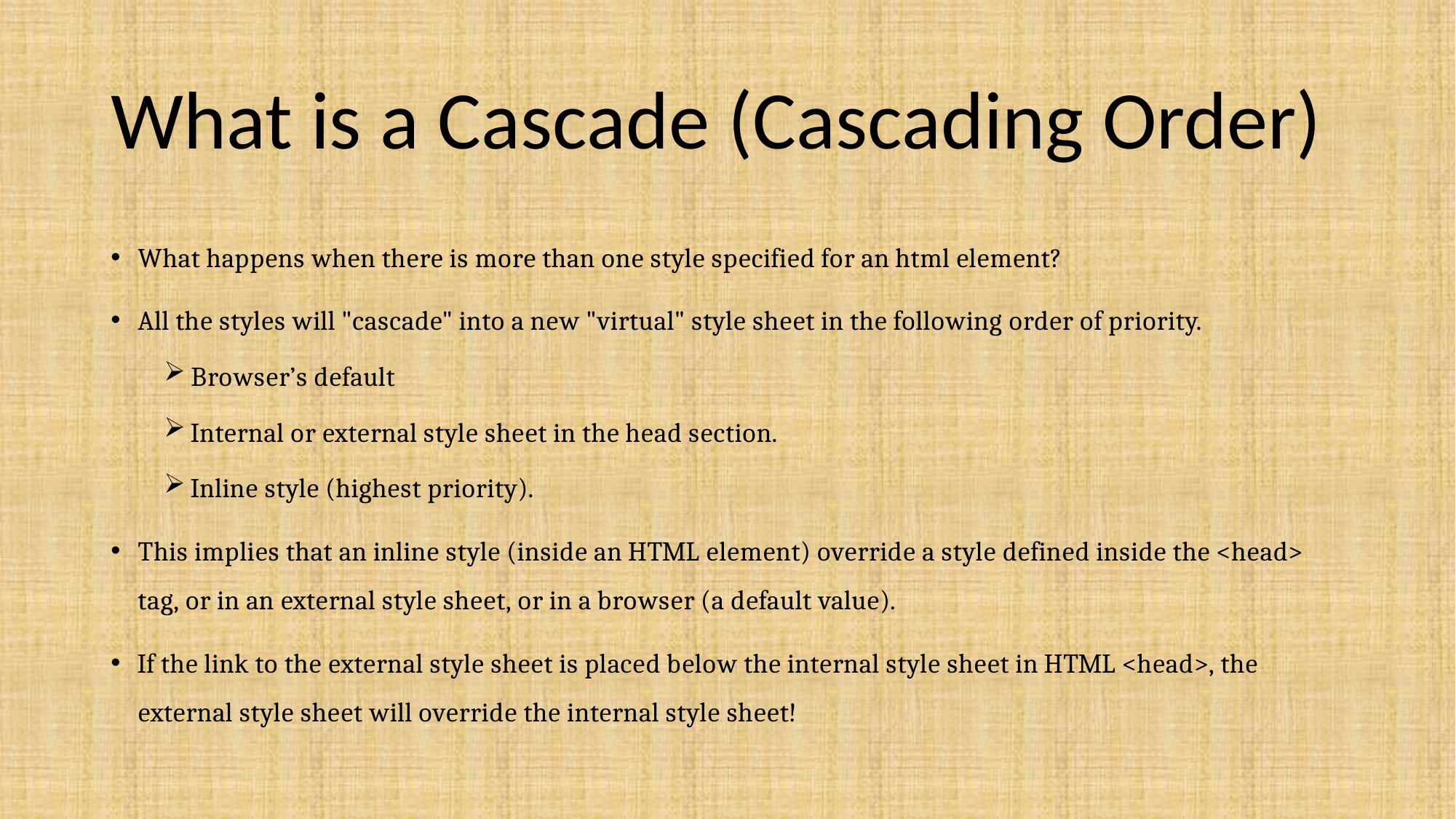

# What is a Cascade (Cascading Order)
What happens when there is more than one style specified for an html element?
All the styles will "cascade" into a new "virtual" style sheet in the following order of priority.
Browser’s default
Internal or external style sheet in the head section.
Inline style (highest priority).
This implies that an inline style (inside an HTML element) override a style defined inside the <head> tag, or in an external style sheet, or in a browser (a default value).
If the link to the external style sheet is placed below the internal style sheet in HTML <head>, the external style sheet will override the internal style sheet!